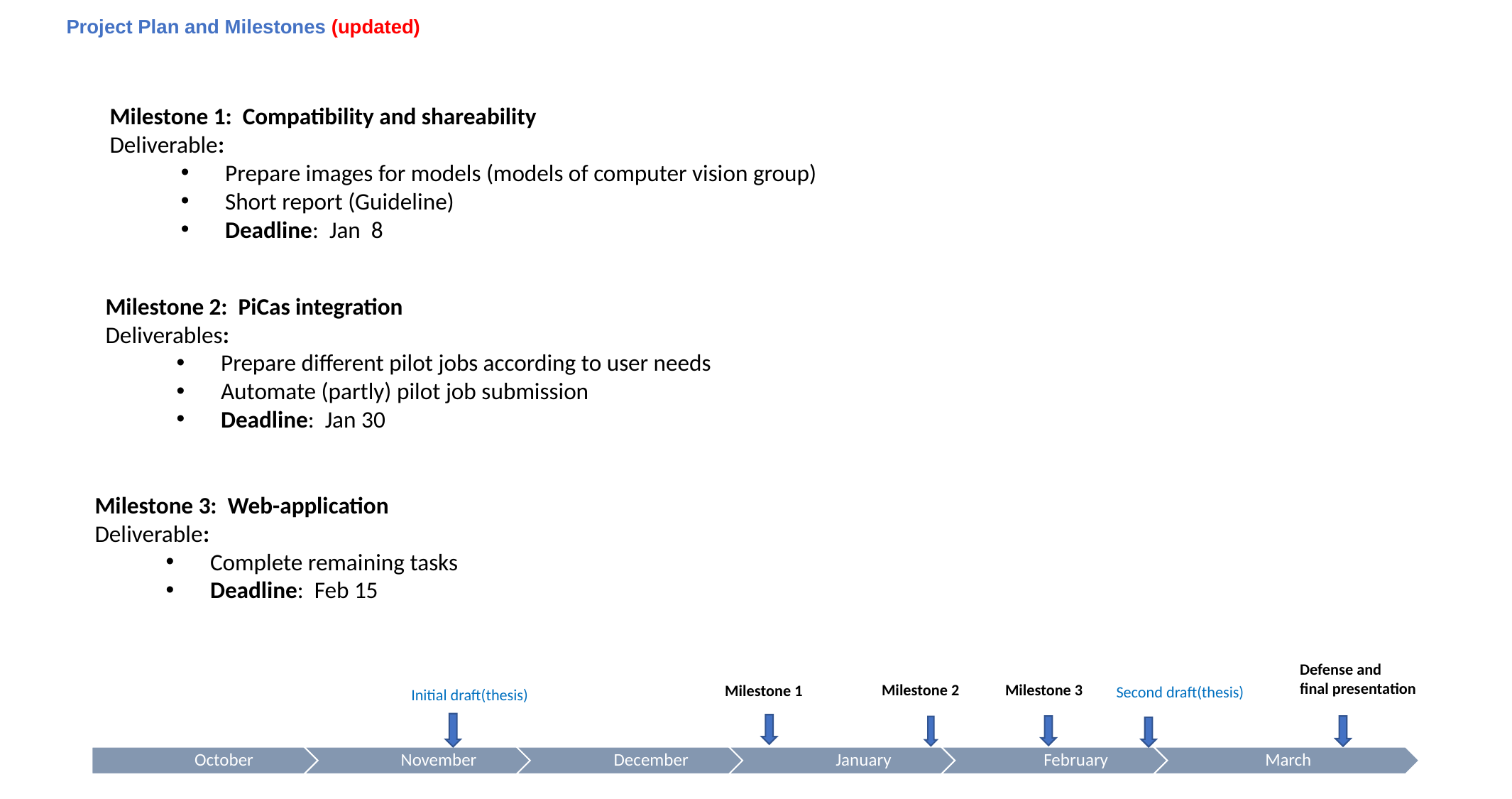

# Project Plan and Milestones (updated)
Milestone 1:  Compatibility and shareability
Deliverable:
Prepare images for models (models of computer vision group)
Short report (Guideline)
Deadline:  Jan  8
Milestone 2:  PiCas integration
Deliverables:
Prepare different pilot jobs according to user needs
Automate (partly) pilot job submission
Deadline:  Jan 30
Milestone 3:  Web-application
Deliverable:
Complete remaining tasks
Deadline:  Feb 15
Defense and
final presentation
Milestone 2
Milestone 3
Milestone 1
Second draft(thesis)
Initial draft(thesis)

October
November
December
January
February
March